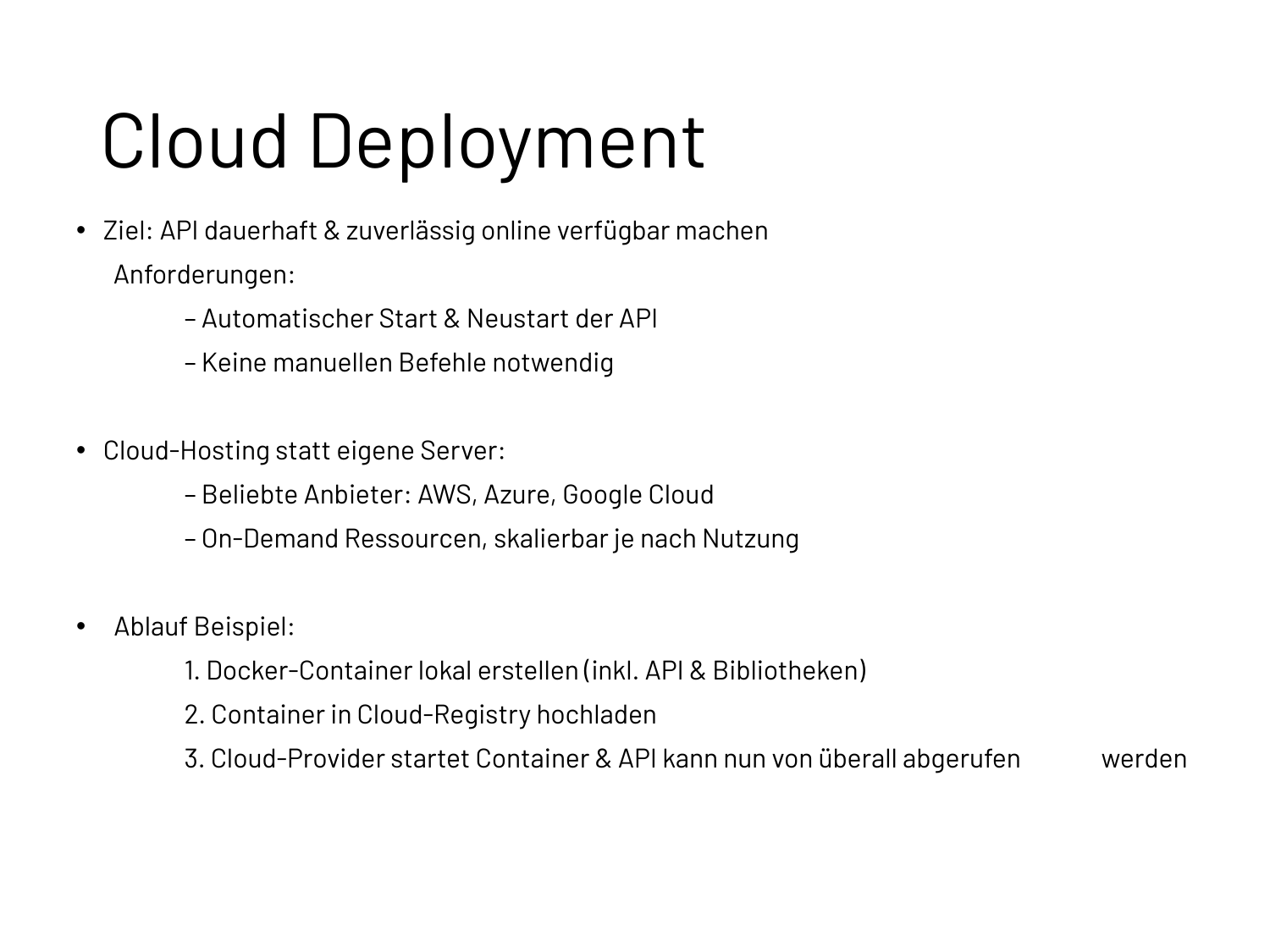

# Cloud Deployment

Ziel: API dauerhaft & zuverlässig online verfügbar machen
       Anforderungen:
	– Automatischer Start & Neustart der API
	– Keine manuellen Befehle notwendig

Cloud-Hosting statt eigene Server:
	– Beliebte Anbieter: AWS, Azure, Google Cloud
	– On-Demand Ressourcen, skalierbar je nach Nutzung

  Ablauf Beispiel:
	1. Docker-Container lokal erstellen (inkl. API & Bibliotheken)
	2. Container in Cloud-Registry hochladen
	3. Cloud-Provider startet Container & API kann nun von überall abgerufen       werden